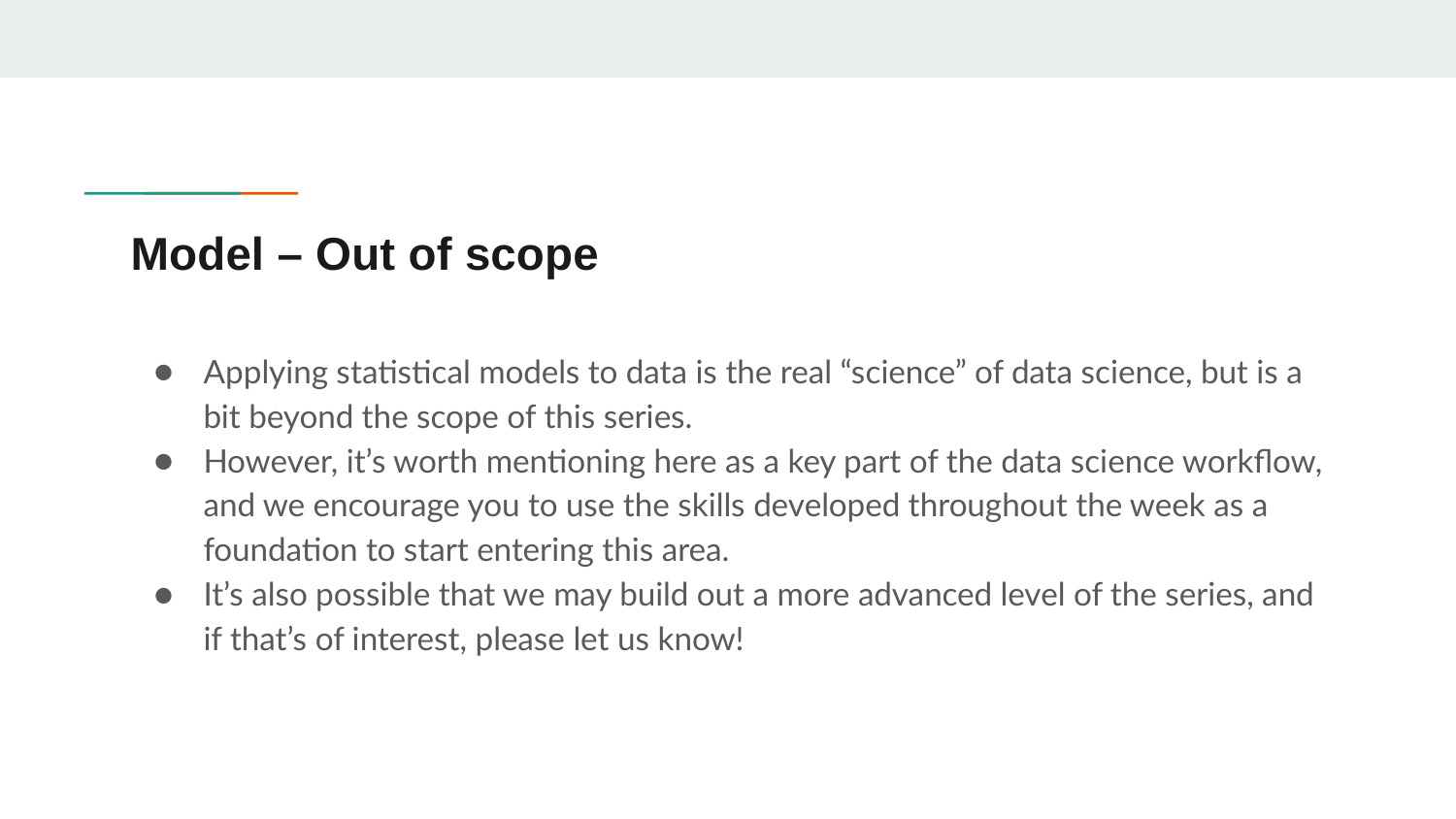

# Model – Out of scope
Applying statistical models to data is the real “science” of data science, but is a bit beyond the scope of this series.
However, it’s worth mentioning here as a key part of the data science workflow, and we encourage you to use the skills developed throughout the week as a foundation to start entering this area.
It’s also possible that we may build out a more advanced level of the series, and if that’s of interest, please let us know!